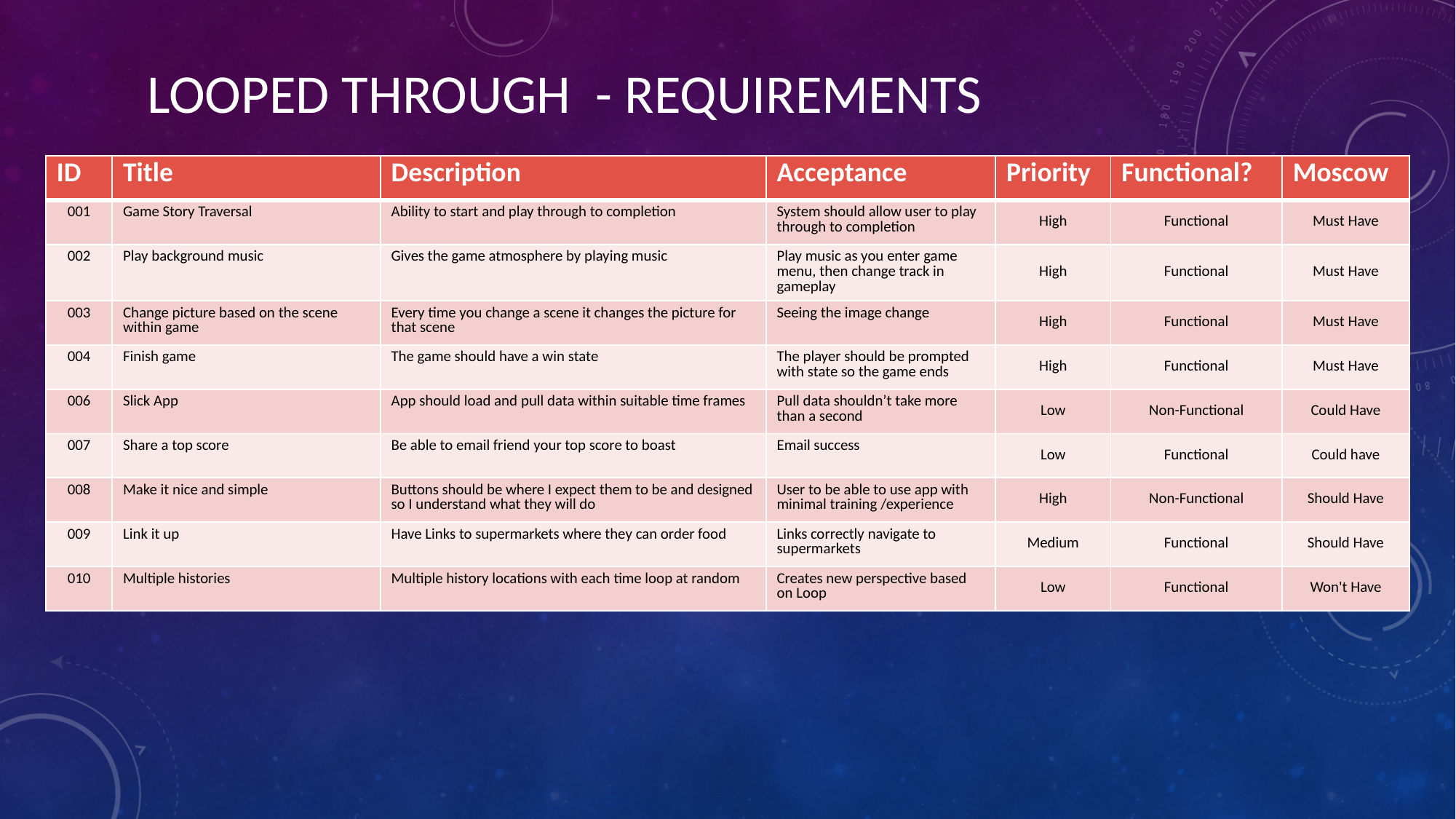

# Looped Through  - Requirements
| ID | Title | Description | Acceptance | Priority | Functional? | Moscow |
| --- | --- | --- | --- | --- | --- | --- |
| 001 | Game Story Traversal | Ability to start and play through to completion | System should allow user to play through to completion | High | Functional | Must Have |
| 002 | Play background music | Gives the game atmosphere by playing music | Play music as you enter game menu, then change track in gameplay | High | Functional | Must Have |
| 003 | Change picture based on the scene within game | Every time you change a scene it changes the picture for that scene | Seeing the image change | High | Functional | Must Have |
| 004 | Finish game | The game should have a win state | The player should be prompted with state so the game ends | High | Functional | Must Have |
| 006 | Slick App | App should load and pull data within suitable time frames | Pull data shouldn’t take more than a second | Low | Non-Functional | Could Have |
| 007 | Share a top score | Be able to email friend your top score to boast | Email success | Low | Functional | Could have |
| 008 | Make it nice and simple | Buttons should be where I expect them to be and designed so I understand what they will do | User to be able to use app with minimal training /experience | High | Non-Functional | Should Have |
| 009 | Link it up | Have Links to supermarkets where they can order food | Links correctly navigate to supermarkets | Medium | Functional | Should Have |
| 010 | Multiple histories | Multiple history locations with each time loop at random | Creates new perspective based on Loop | Low | Functional | Won't Have |